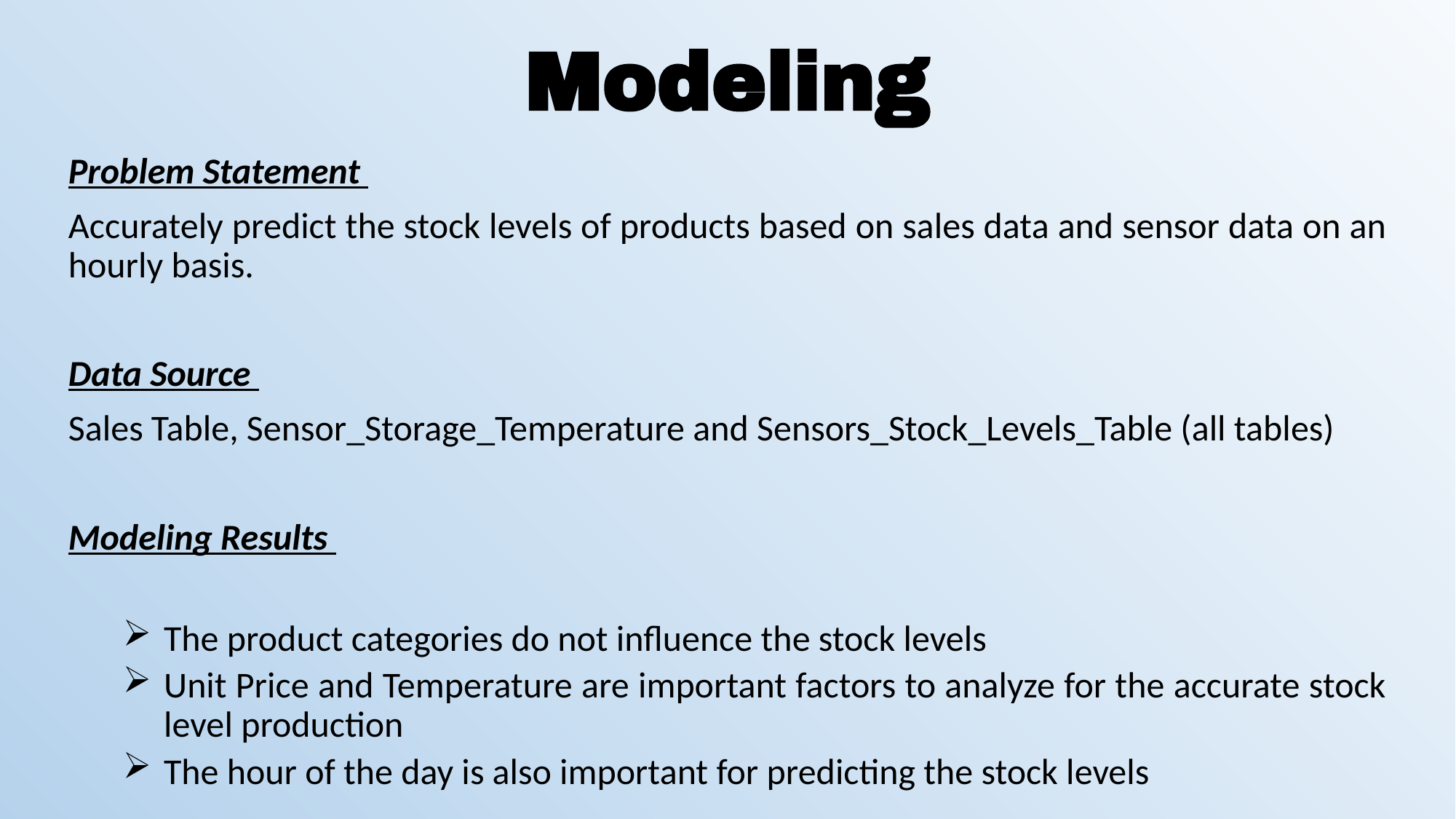

# Modeling
Problem Statement
Accurately predict the stock levels of products based on sales data and sensor data on an hourly basis.

Data Source
Sales Table, Sensor_Storage_Temperature and Sensors_Stock_Levels_Table (all tables)

Modeling Results

The product categories do not influence the stock levels
Unit Price and Temperature are important factors to analyze for the accurate stock level production
The hour of the day is also important for predicting the stock levels